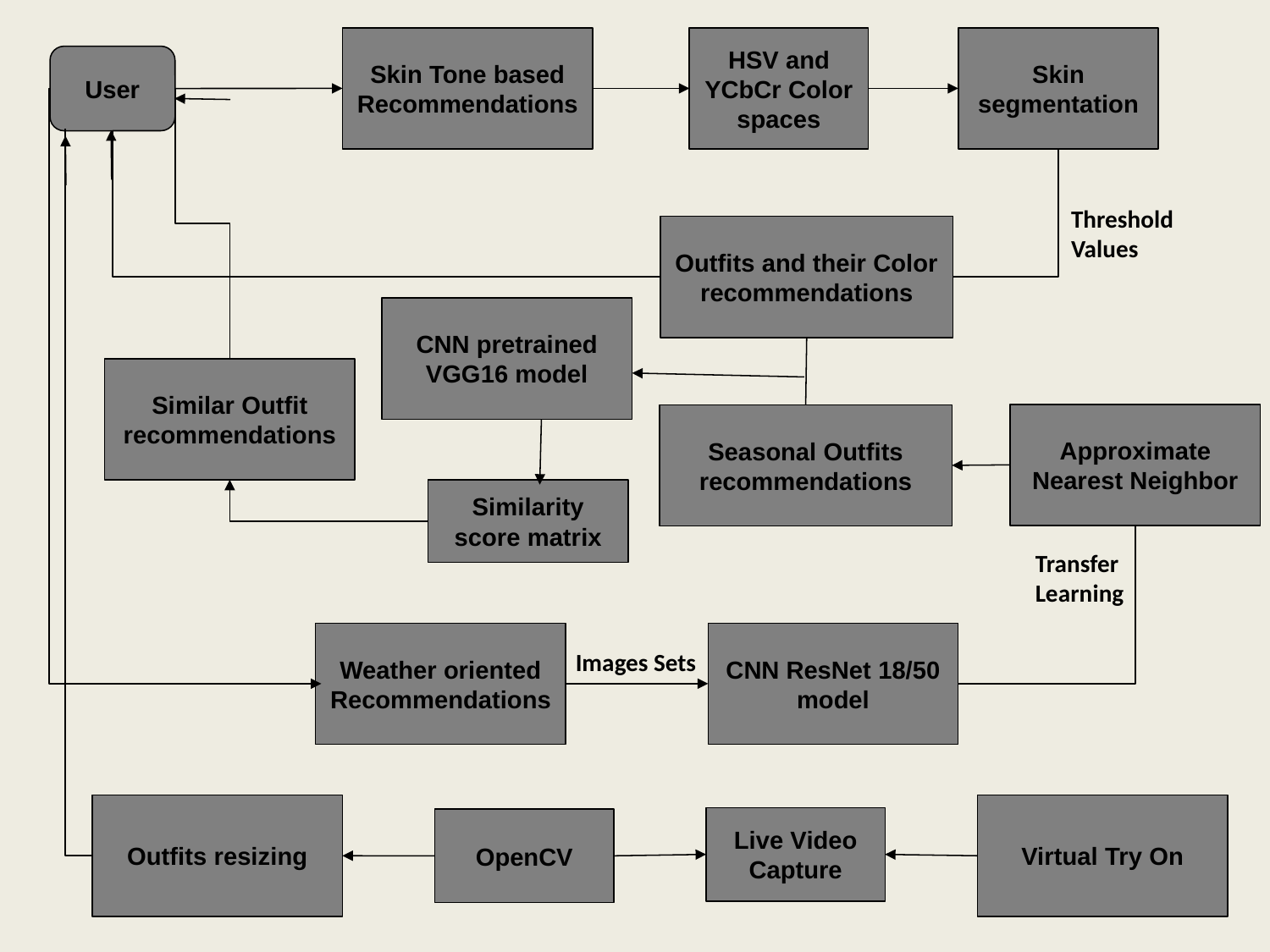

Skin Tone based Recommendations
HSV and YCbCr Color spaces
Skin segmentation
User
Threshold Values
Outfits and their Color recommendations
CNN pretrained VGG16 model
Similar Outfit recommendations
Approximate Nearest Neighbor
Seasonal Outfits recommendations
Similarity score matrix
Transfer Learning
Weather oriented Recommendations
CNN ResNet 18/50 model
Images Sets
Outfits resizing
Virtual Try On
Live Video Capture
OpenCV